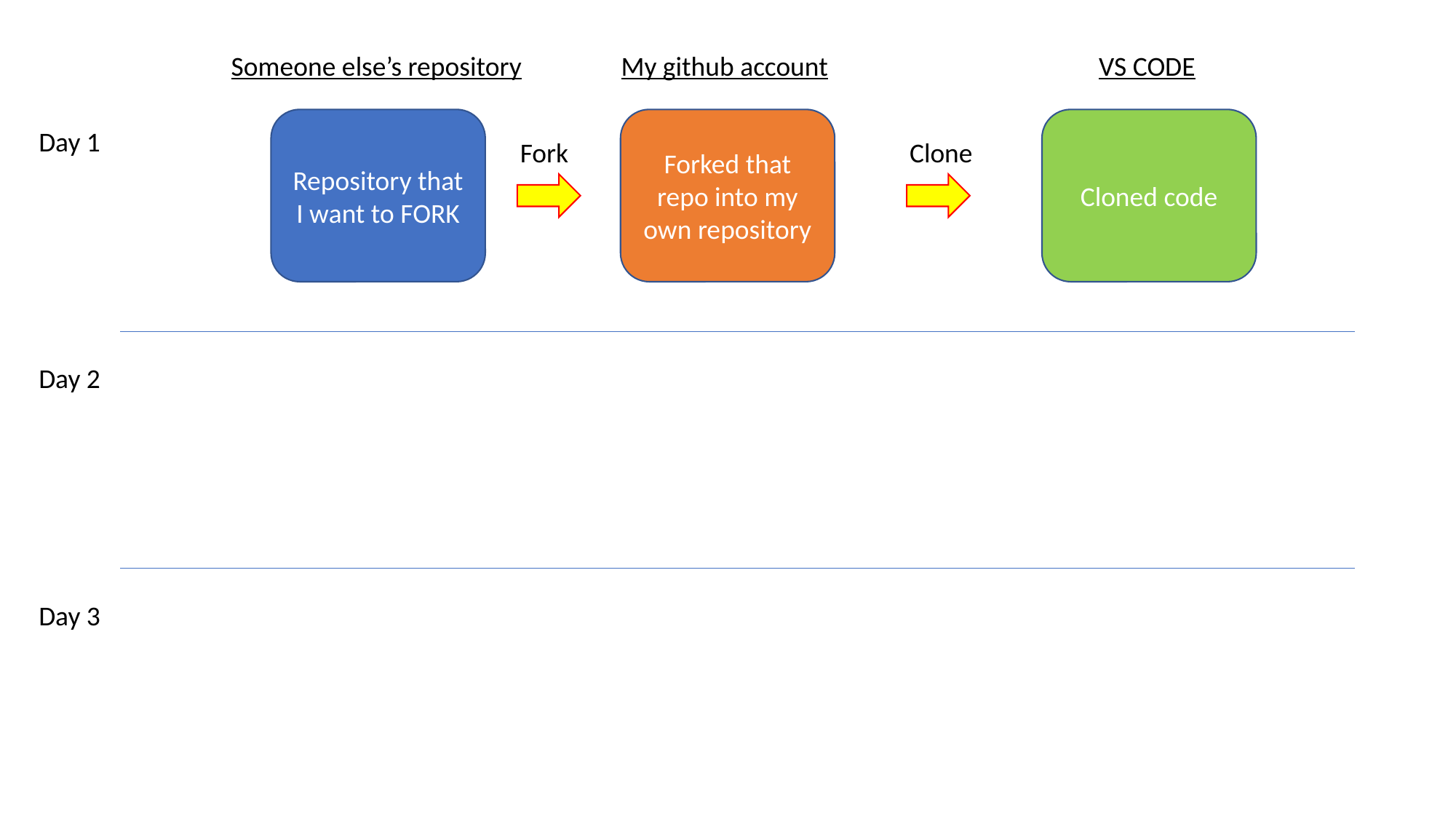

VS CODE
Someone else’s repository
My github account
Repository that I want to FORK
Forked that repo into my own repository
Cloned code
Day 1
Fork
Clone

Day 2
Day 3